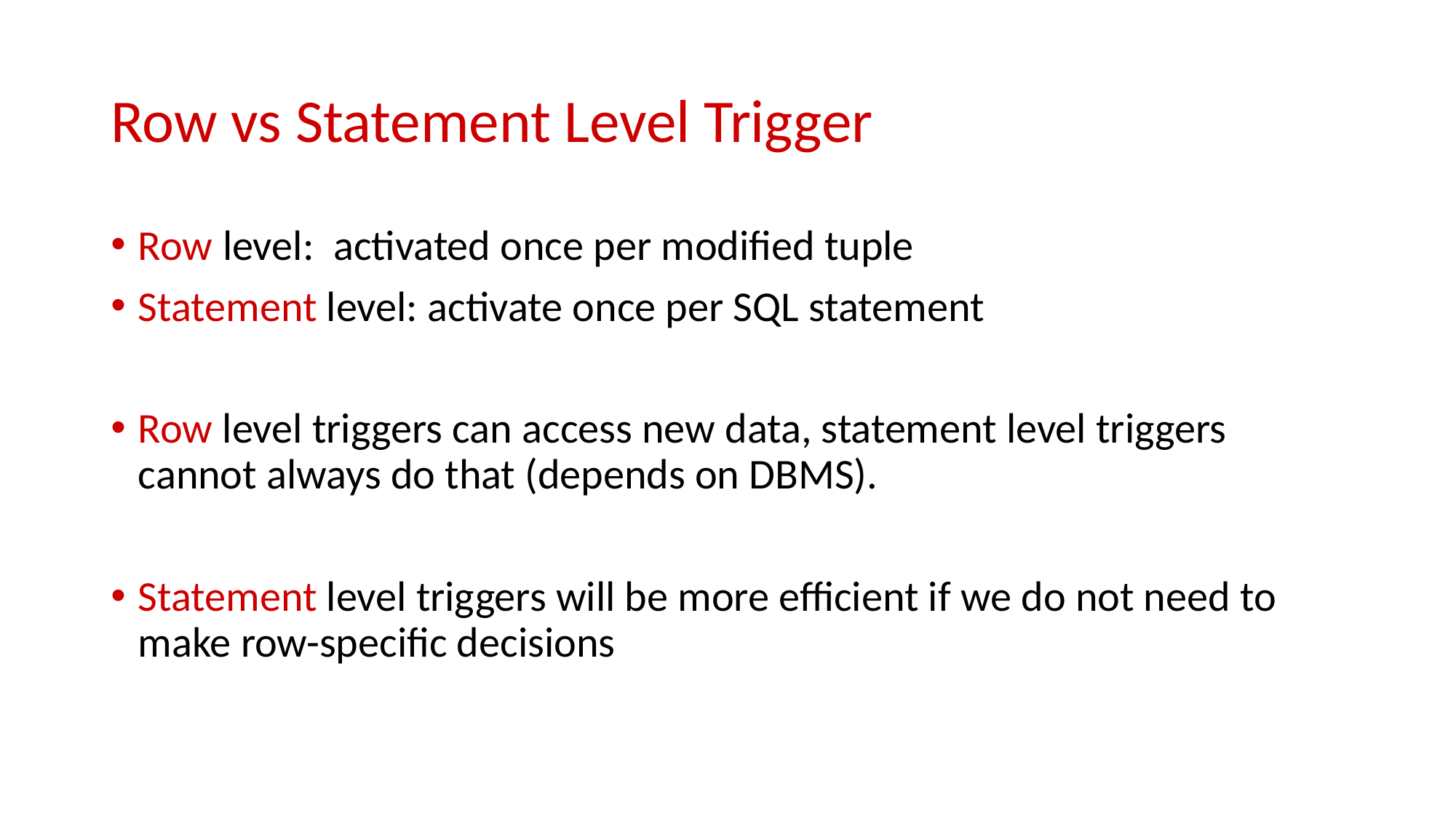

# Row vs Statement Level Trigger
Row level:  activated once per modified tuple
Statement level: activate once per SQL statement

Row level triggers can access new data, statement level triggers cannot always do that (depends on DBMS).

Statement level triggers will be more efficient if we do not need to make row-specific decisions